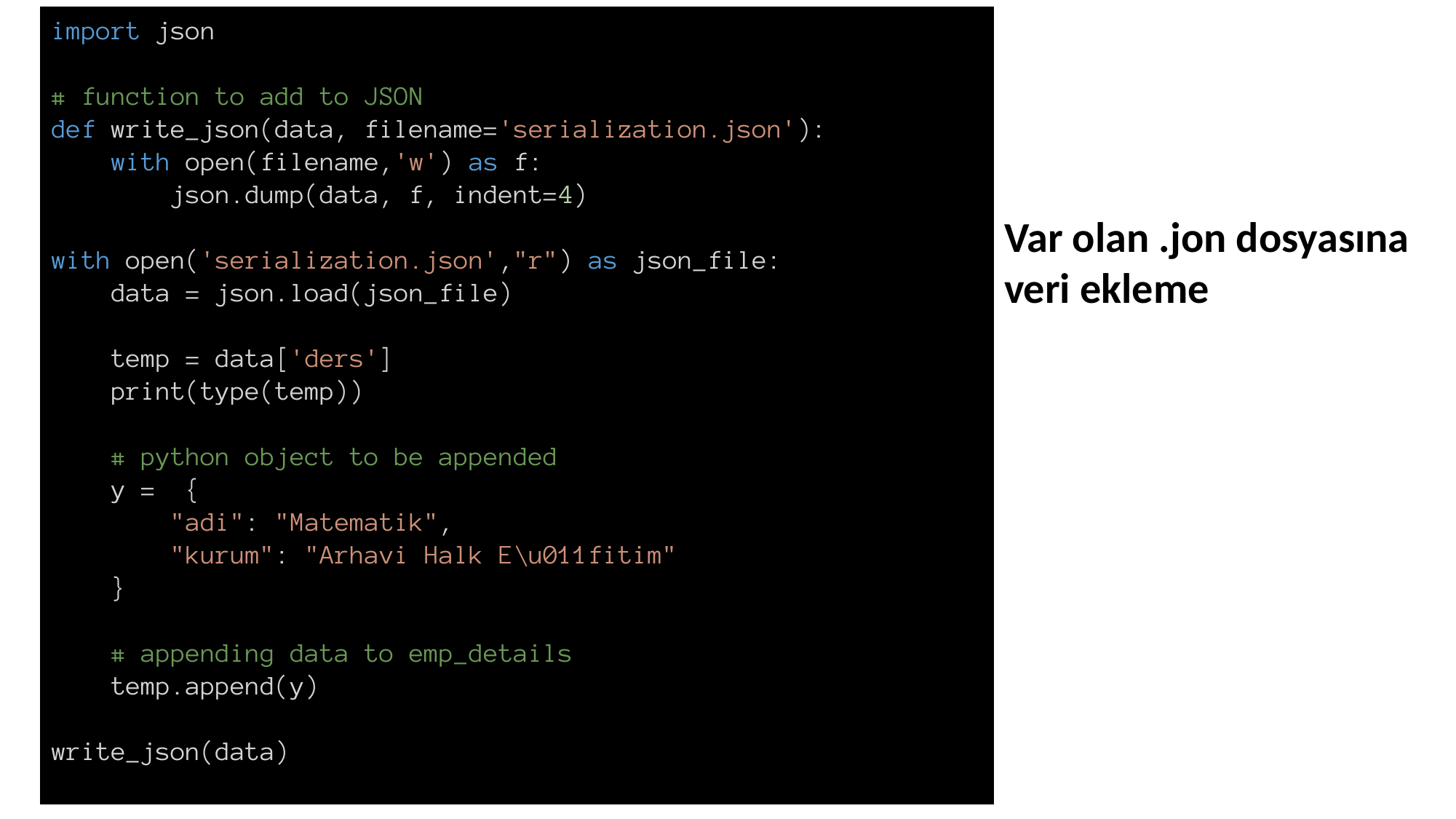

import json

# function to add to JSON
def write_json(data, filename='serialization.json'):
    with open(filename,'w') as f:
        json.dump(data, f, indent=4)

with open('serialization.json',"r") as json_file:
    data = json.load(json_file)

    temp = data['ders']
    print(type(temp))

    # python object to be appended
    y =  {
        "adi": "Matematik",
        "kurum": "Arhavi Halk E\u011fitim"
    }

    # appending data to emp_details
    temp.append(y)

write_json(data)
Var olan .jon dosyasına
veri ekleme